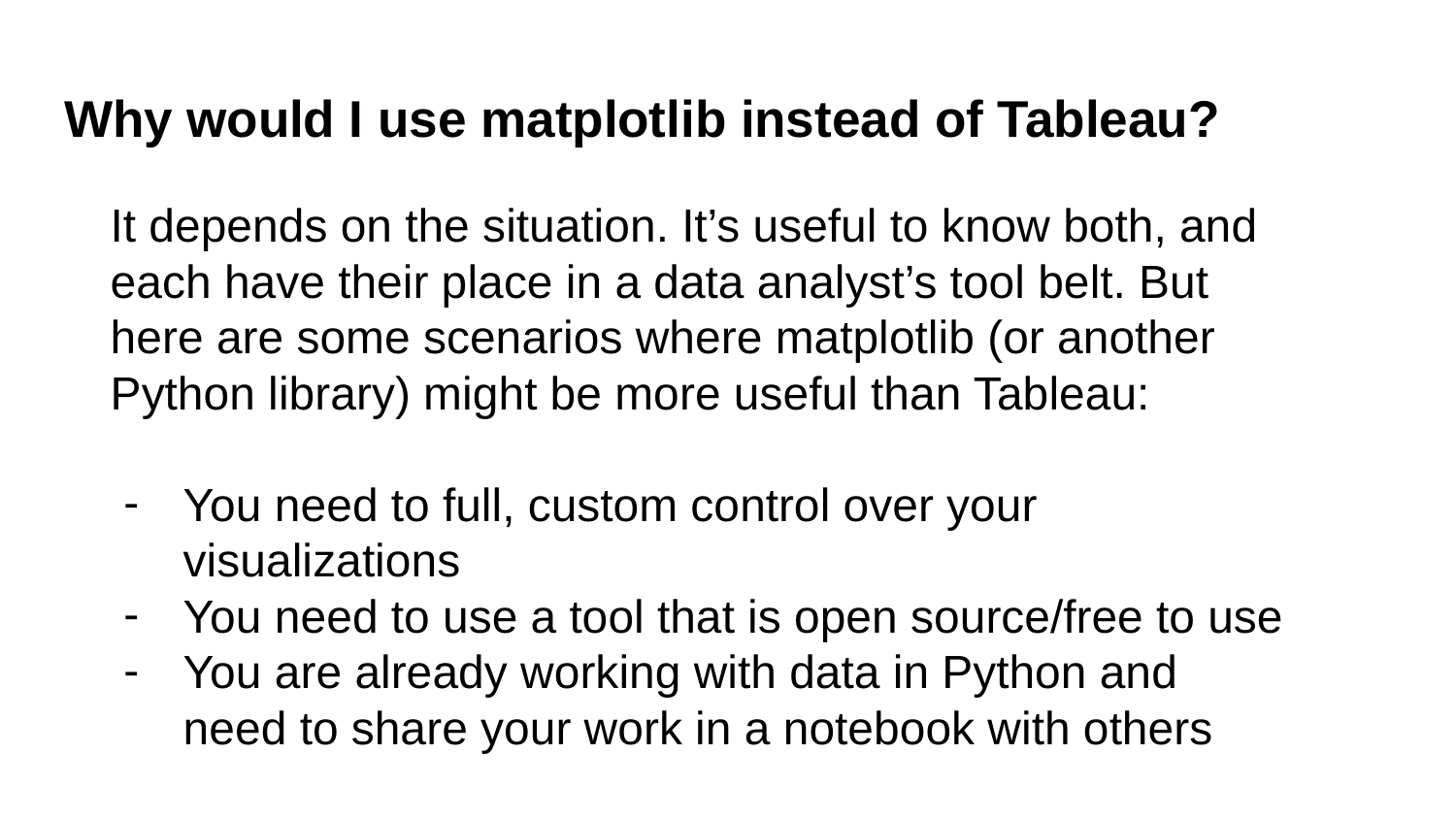

# Why would I use matplotlib instead of Tableau?

It depends on the situation. It’s useful to know both, and each have their place in a data analyst’s tool belt. But here are some scenarios where matplotlib (or another Python library) might be more useful than Tableau:

You need to full, custom control over your visualizations
You need to use a tool that is open source/free to use
You are already working with data in Python and need to share your work in a notebook with others